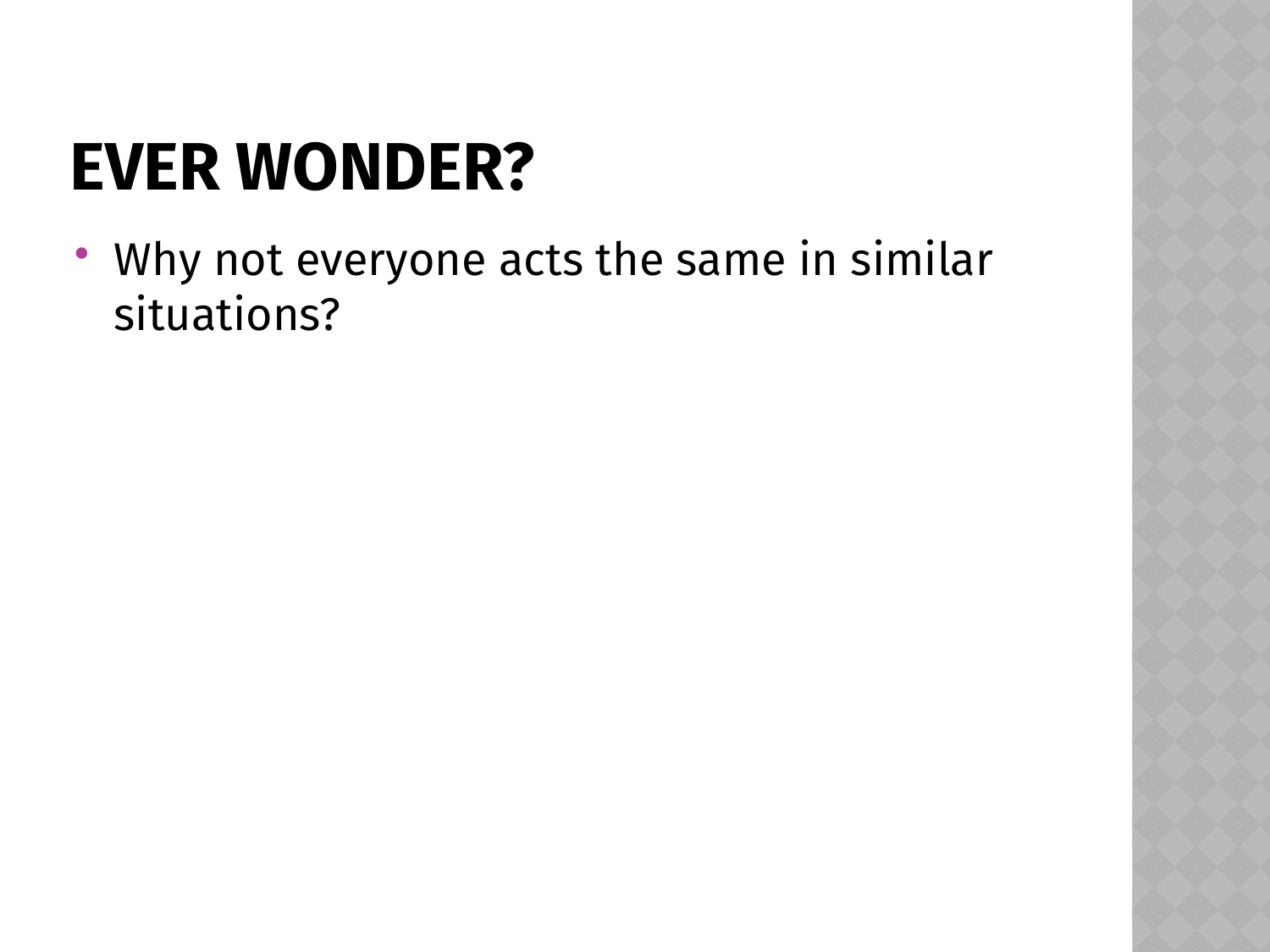

# Ever Wonder?
Why not everyone acts the same in similar situations?